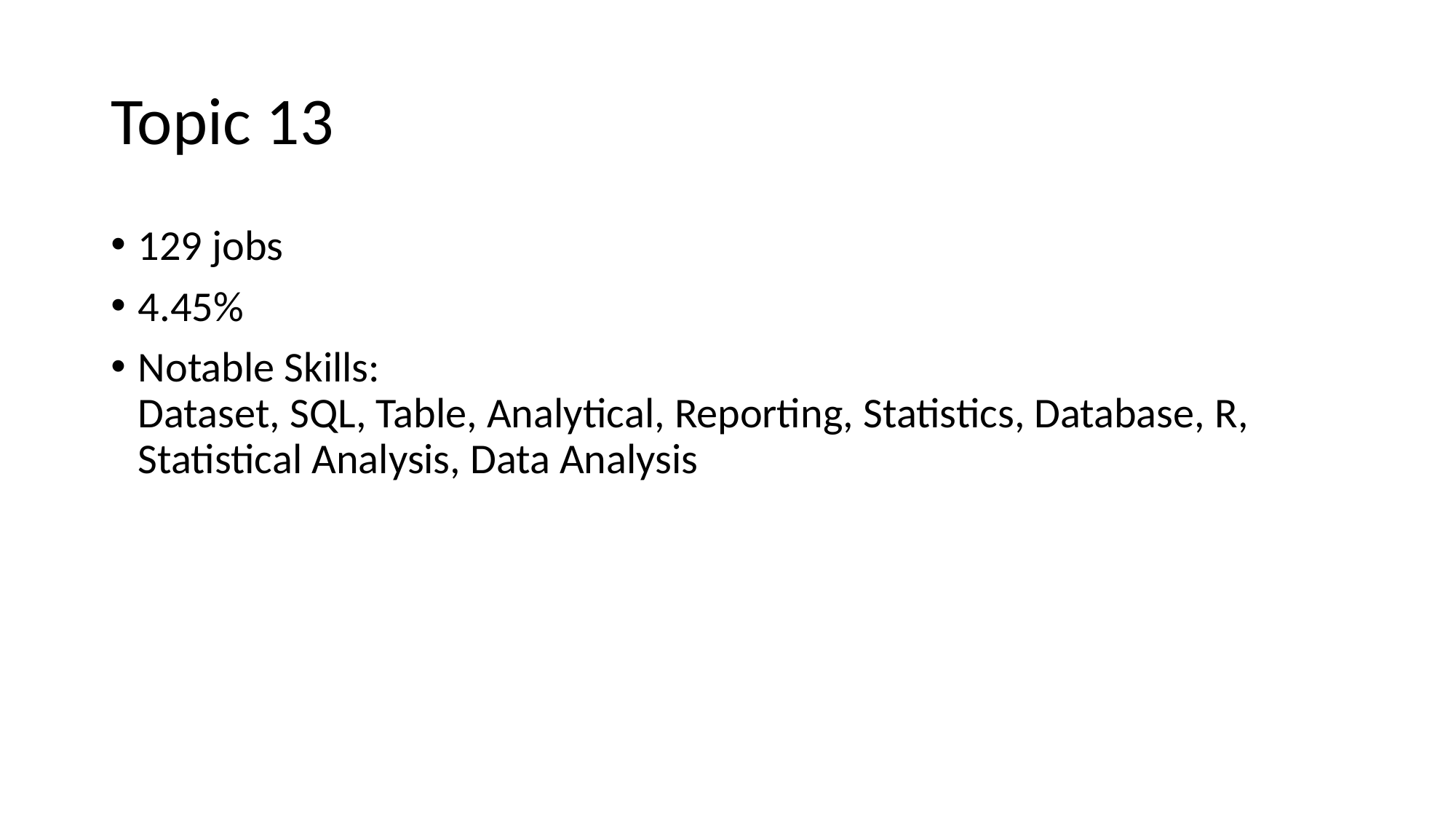

# Topic 13
129 jobs
4.45%
Notable Skills:
Dataset, SQL, Table, Analytical, Reporting, Statistics, Database, R, Statistical Analysis, Data Analysis